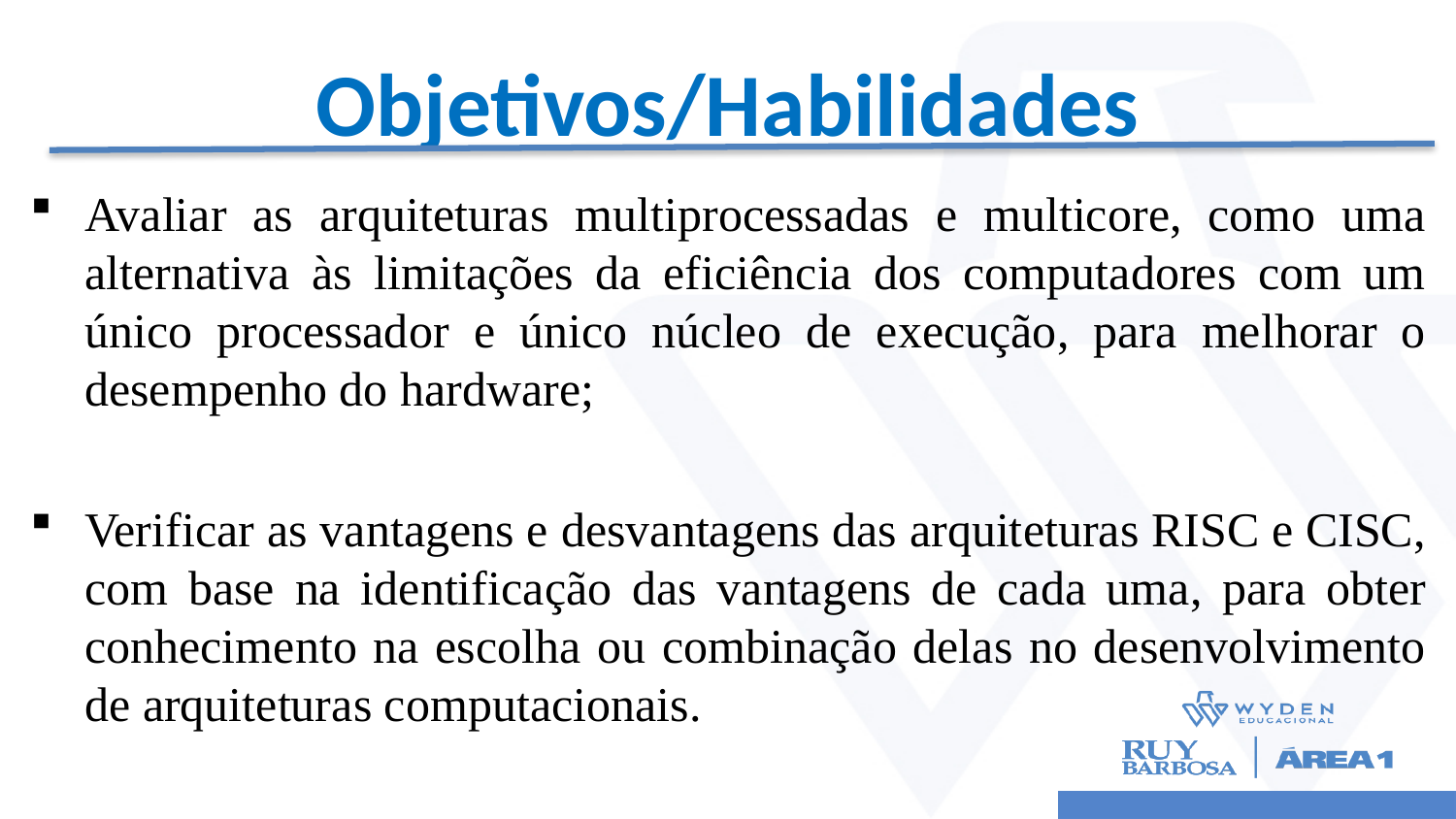

# Objetivos/Habilidades
Avaliar as arquiteturas multiprocessadas e multicore, como uma alternativa às limitações da eficiência dos computadores com um único processador e único núcleo de execução, para melhorar o desempenho do hardware;

Verificar as vantagens e desvantagens das arquiteturas RISC e CISC, com base na identificação das vantagens de cada uma, para obter conhecimento na escolha ou combinação delas no desenvolvimento de arquiteturas computacionais.